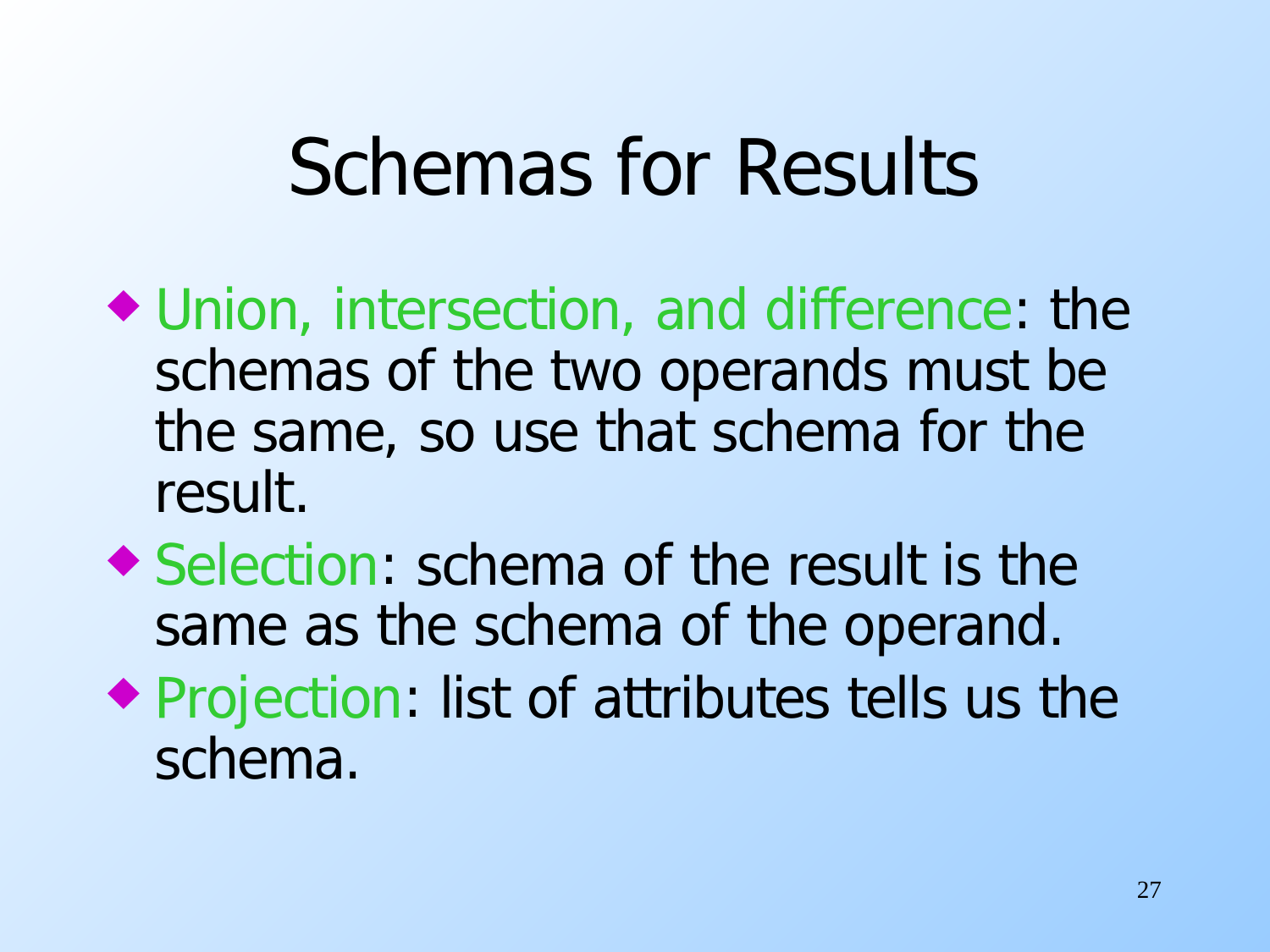

# Schemas for Results
Union, intersection, and difference: the schemas of the two operands must be the same, so use that schema for the result.
Selection: schema of the result is the same as the schema of the operand.
Projection: list of attributes tells us the schema.
27